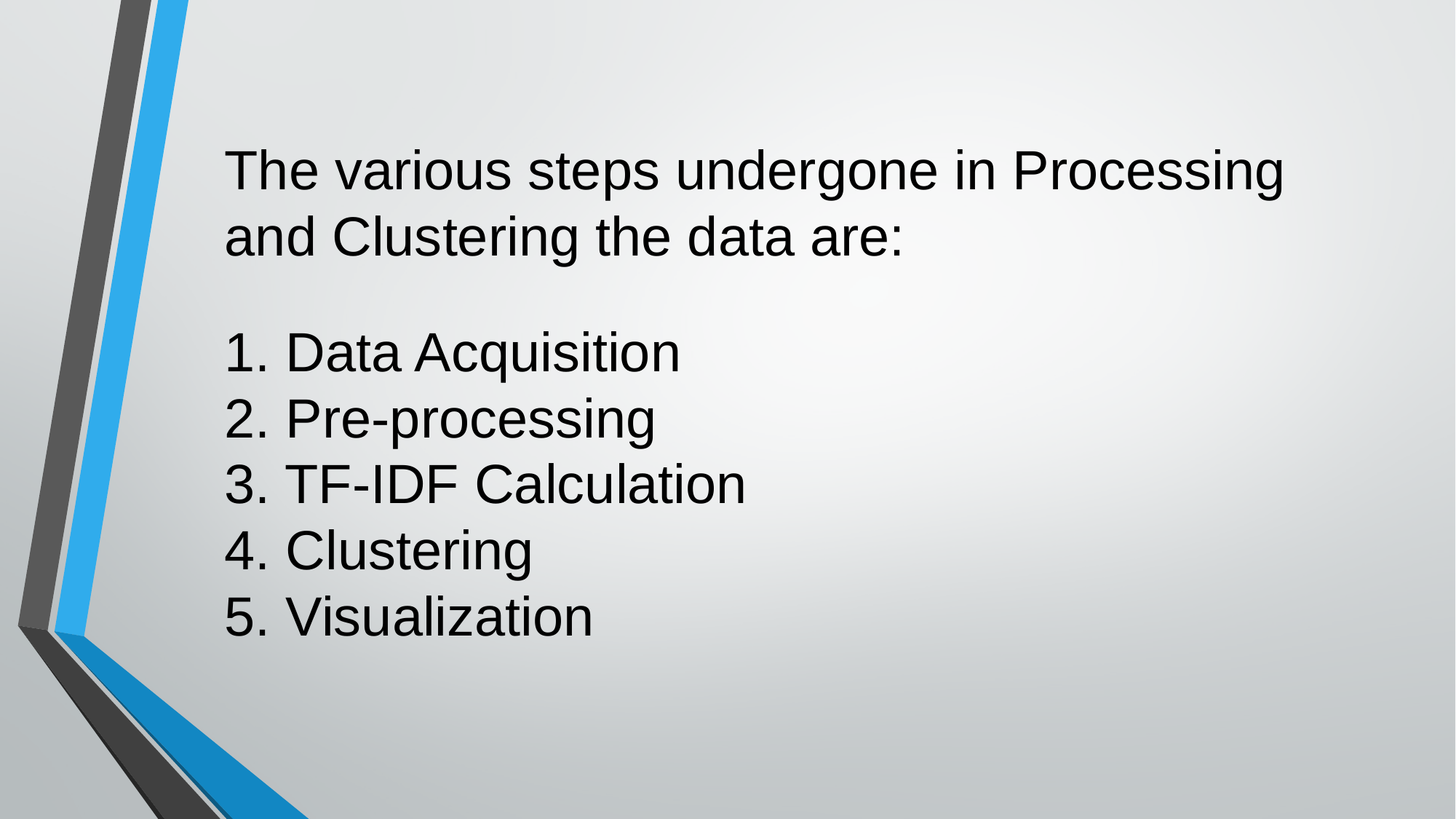

The various steps undergone in Processing and Clustering the data are:
1. Data Acquisition
2. Pre-processing
3. TF-IDF Calculation
4. Clustering
5. Visualization